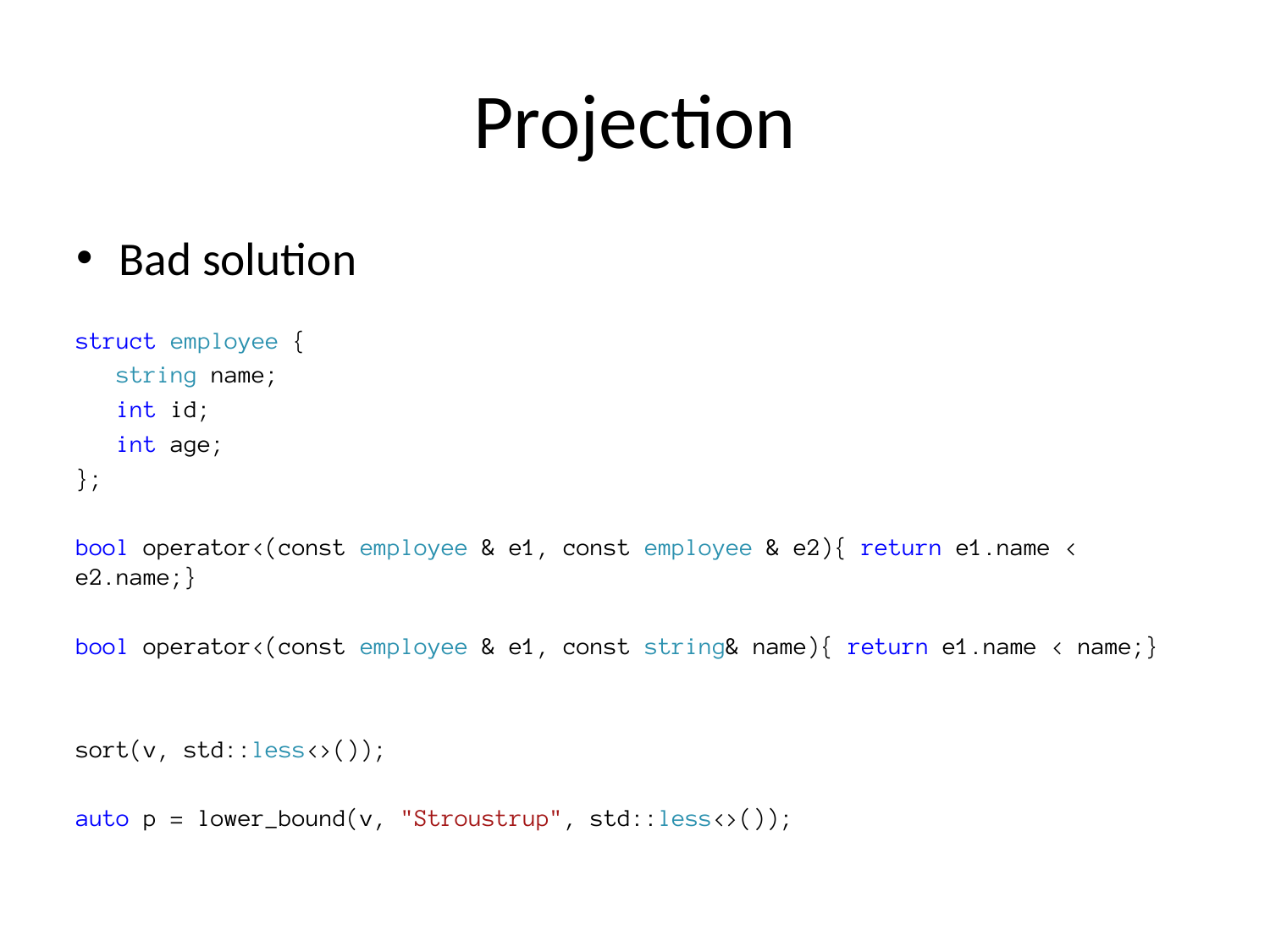

# Projection
Bad solution

struct employee {
   string name;
   int id;
   int age;
};

bool operator<(const employee & e1, const employee & e2){ return e1.name < e2.name;}

bool operator<(const employee & e1, const string& name){ return e1.name < name;}

sort(v, std::less<>());

auto p = lower_bound(v, "Stroustrup", std::less<>());